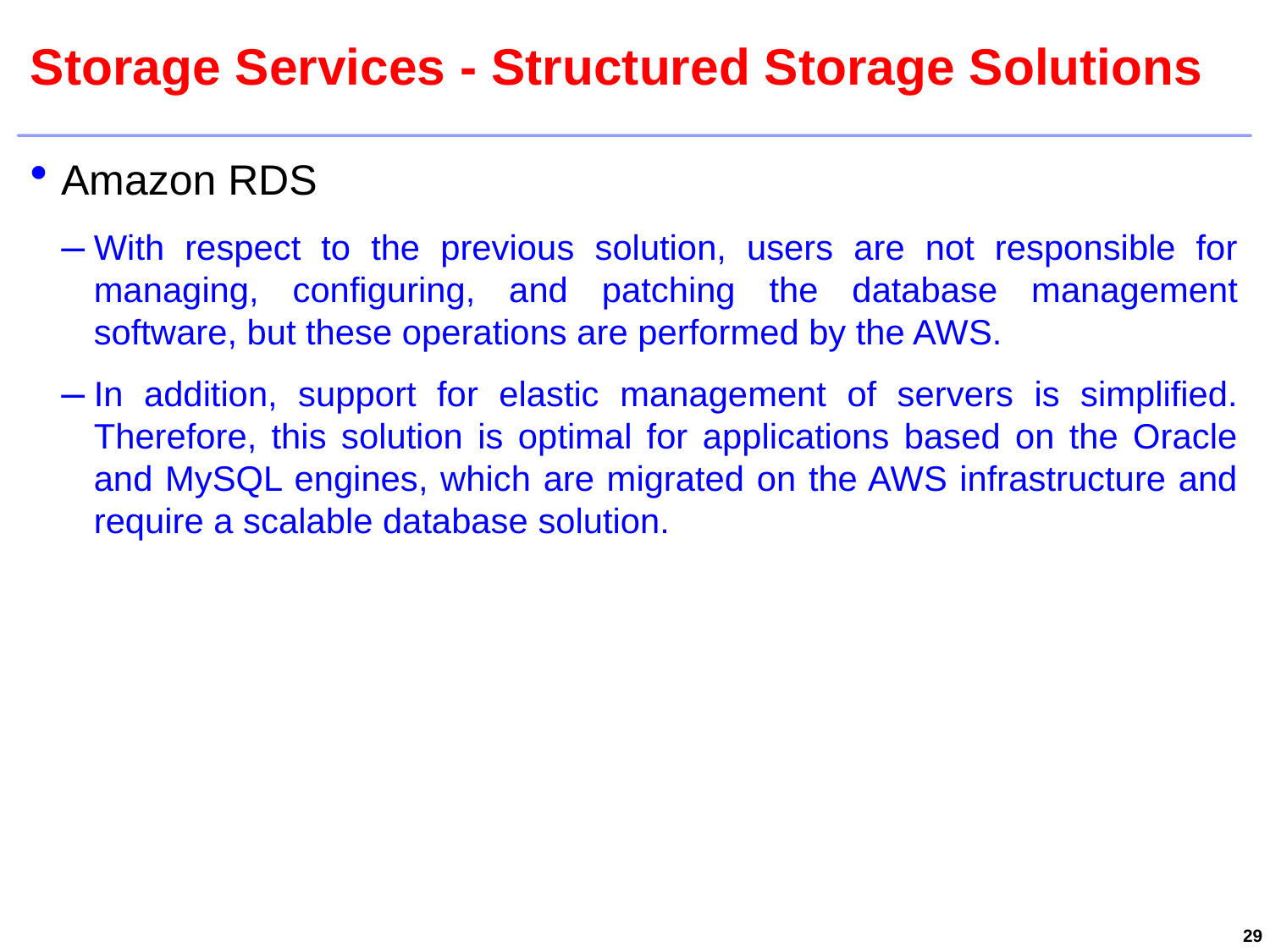

# Storage Services - Structured Storage Solutions
Amazon RDS
With respect to the previous solution, users are not responsible for managing, configuring, and patching the database management software, but these operations are performed by the AWS.
In addition, support for elastic management of servers is simplified. Therefore, this solution is optimal for applications based on the Oracle and MySQL engines, which are migrated on the AWS infrastructure and require a scalable database solution.

29